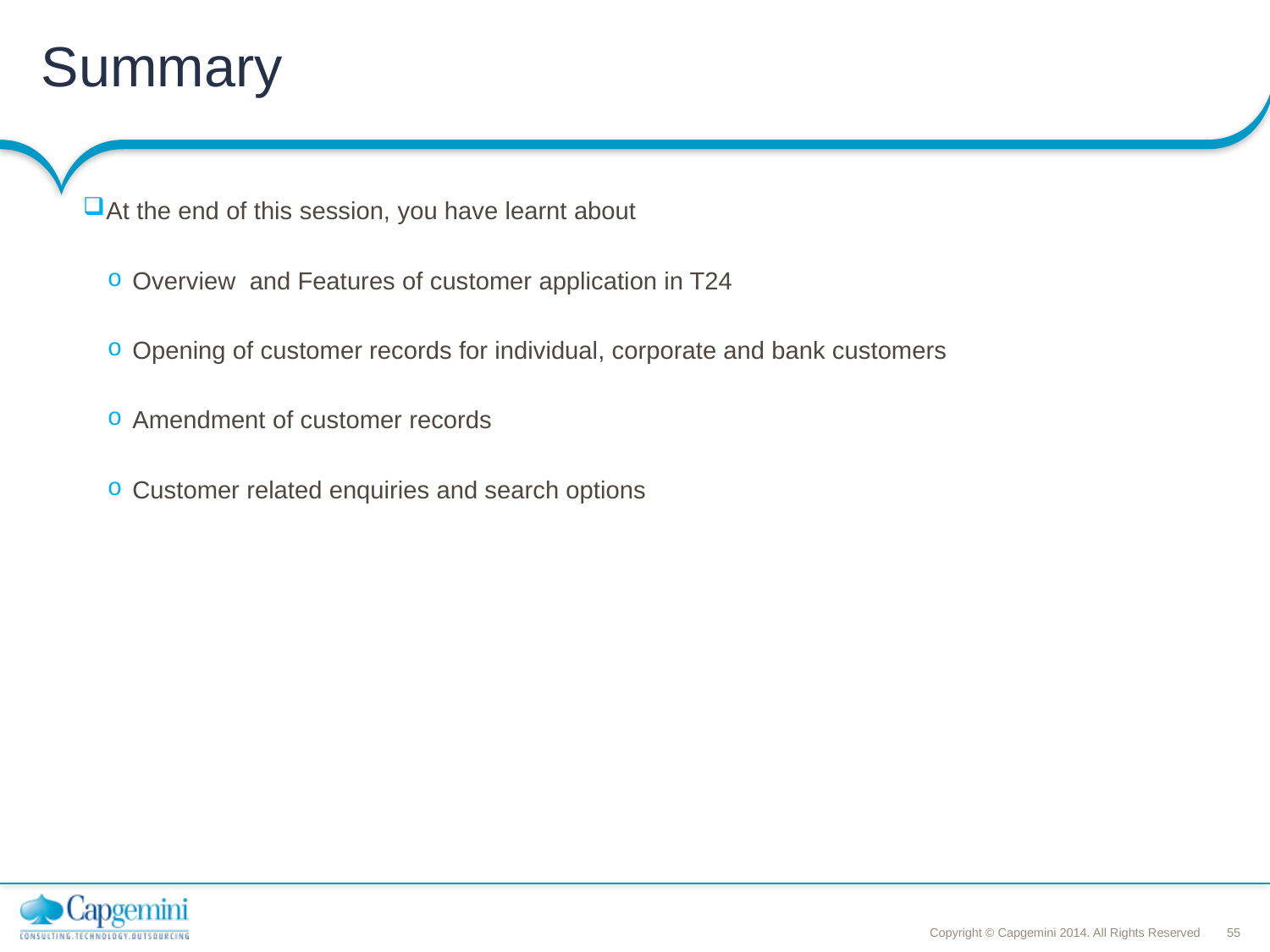

# Summary
At the end of this session, you have learnt about
Overview  and Features of customer application in T24
Opening of customer records for individual, corporate and bank customers
Amendment of customer records
Customer related enquiries and search options